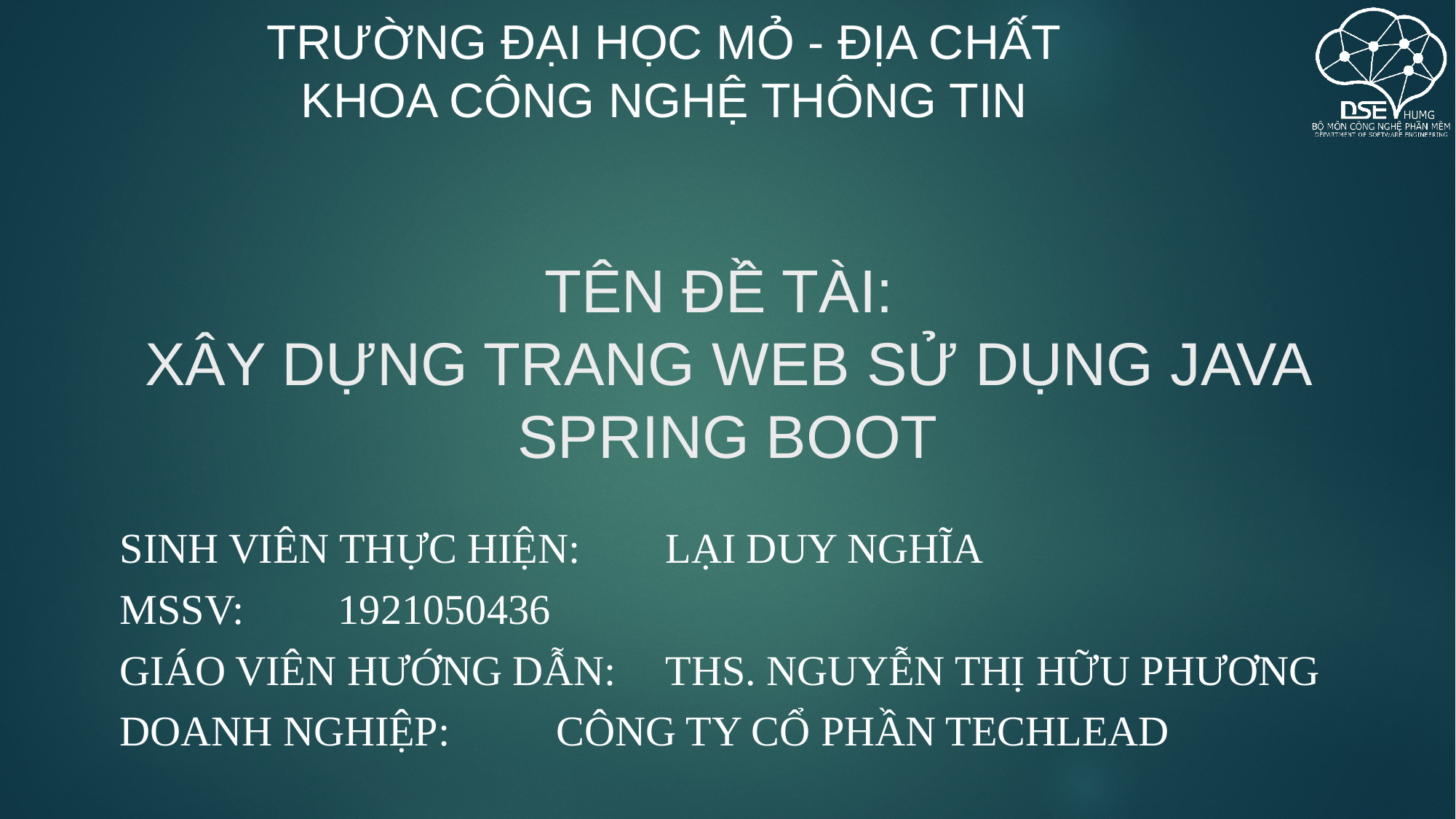

# Tên đề tài: Xây dựng trang web sử dụng java spring boot
Sinh viên thực hiện: 	lại duy nghĩa
MSSV: 	1921050436
Giáo viên hướng dẫn:	ths. Nguyễn thị hữu phương
Doanh nghiệp:	Công ty cổ phần techlead